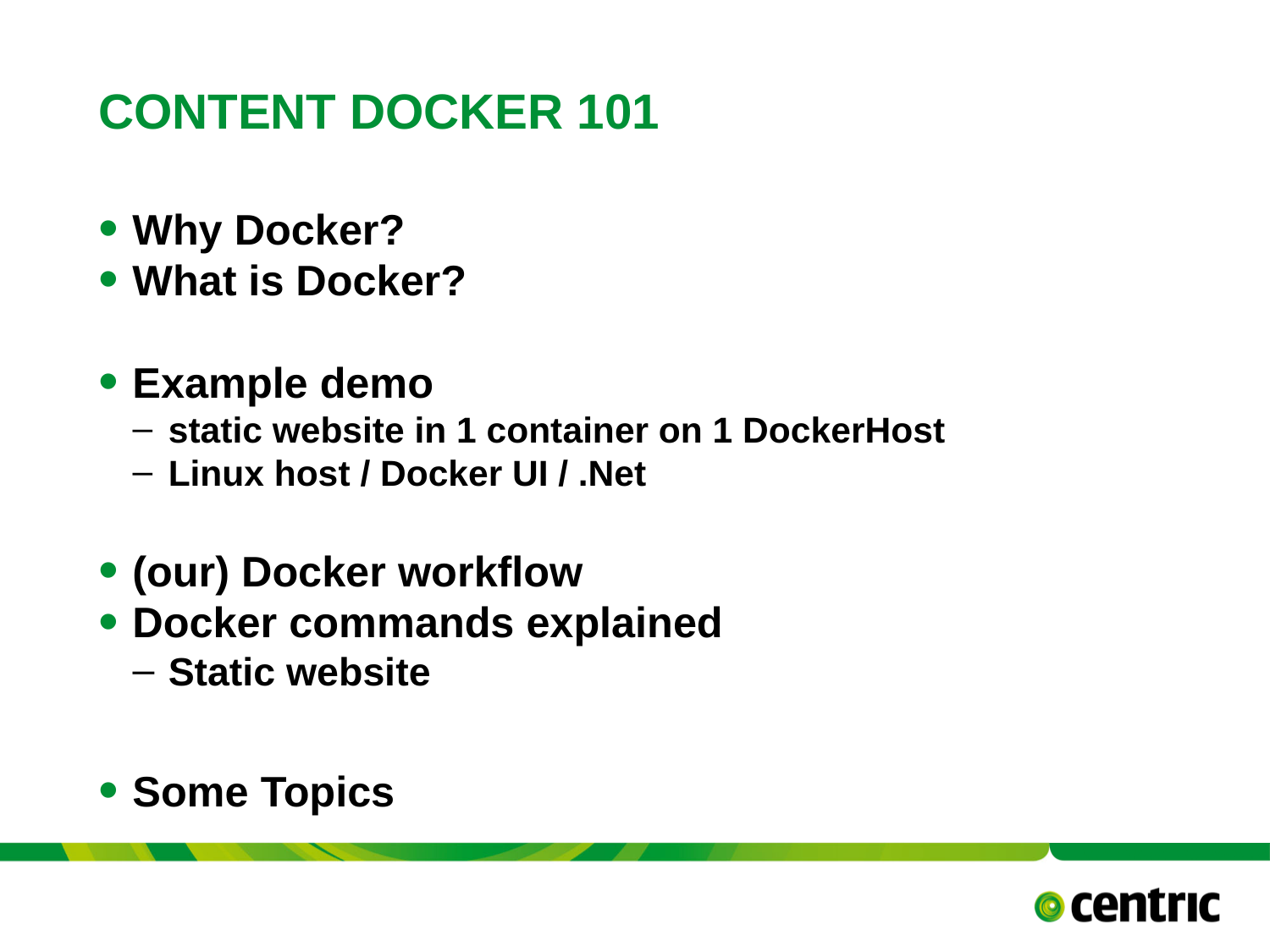

# CoNTENT Docker 101
Why Docker?
What is Docker?

Example demo
static website in 1 container on 1 DockerHost
Linux host / Docker UI / .Net

(our) Docker workflow
Docker commands explained
Static website

Some Topics

TITLE PRESENTATION
September 13, 2017